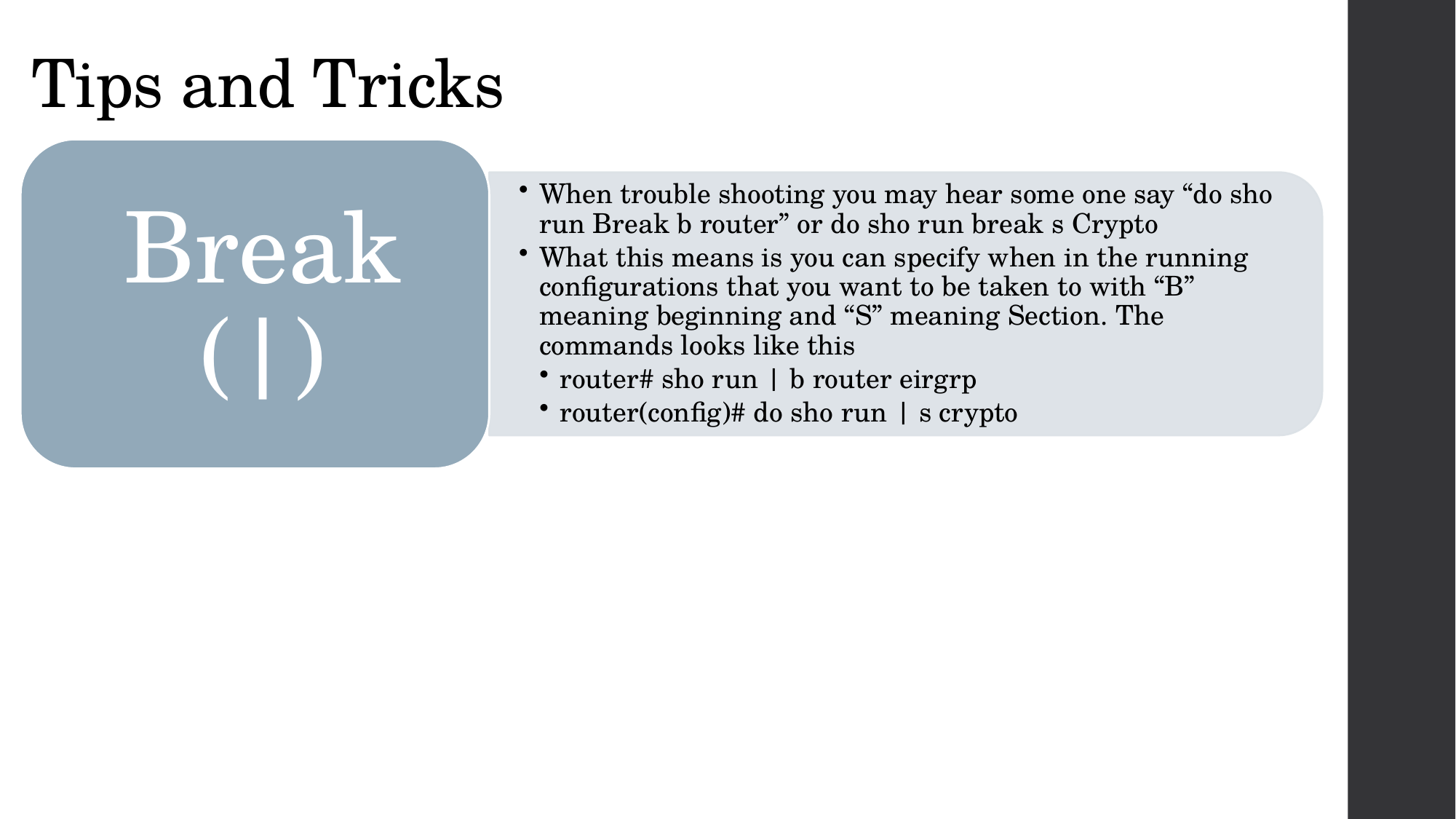

Tips and Tricks
When trouble shooting you may hear some one say “do sho run Break b router” or do sho run break s Crypto
What this means is you can specify when in the running configurations that you want to be taken to with “B” meaning beginning and “S” meaning Section. The commands looks like this
router# sho run | b router eirgrp
router(config)# do sho run | s crypto
Break (|)